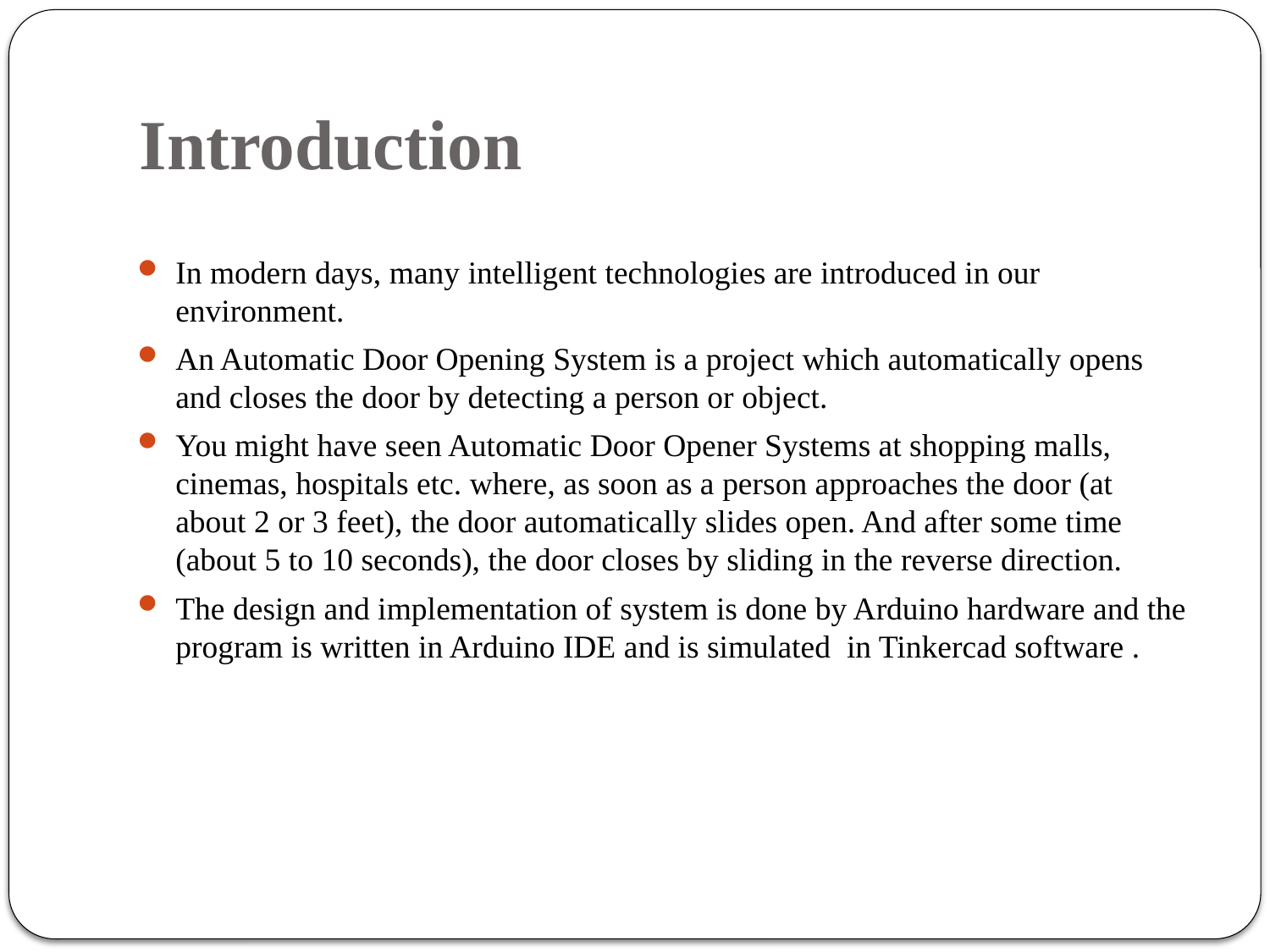

# Introduction
In modern days, many intelligent technologies are introduced in our environment.
An Automatic Door Opening System is a project which automatically opens and closes the door by detecting a person or object.
You might have seen Automatic Door Opener Systems at shopping malls, cinemas, hospitals etc. where, as soon as a person approaches the door (at about 2 or 3 feet), the door automatically slides open. And after some time (about 5 to 10 seconds), the door closes by sliding in the reverse direction.
The design and implementation of system is done by Arduino hardware and the program is written in Arduino IDE and is simulated  in Tinkercad software .